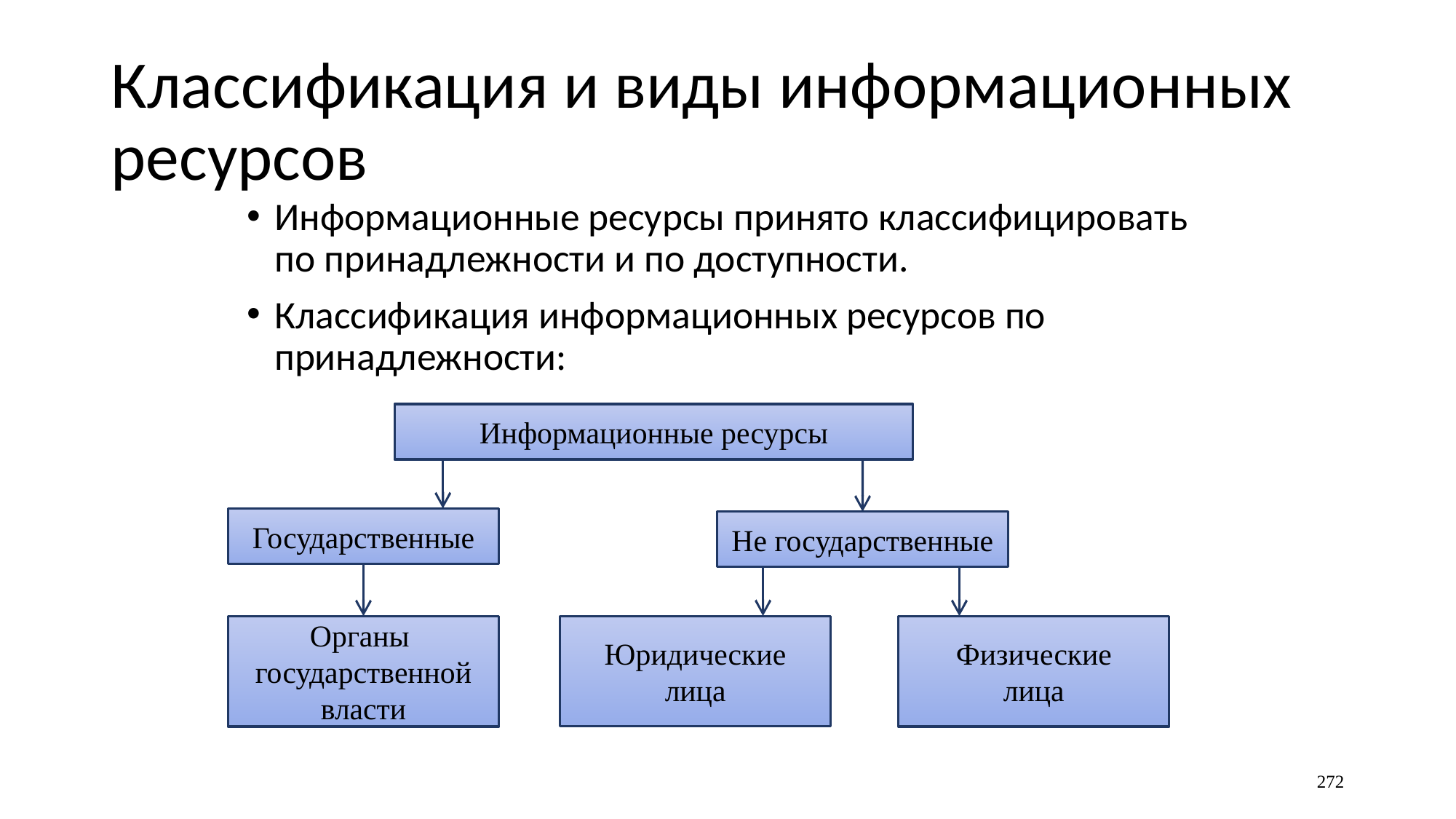

# Классификация и виды информационных ресурсов
Информационные ресурсы принято классифицировать по принадлежности и по доступности.
Классификация информационных ресурсов по принадлежности:
Информационные ресурсы
Государственные
Не государственные
Юридические
лица
Органы
государственной
власти
Физические
лица
272